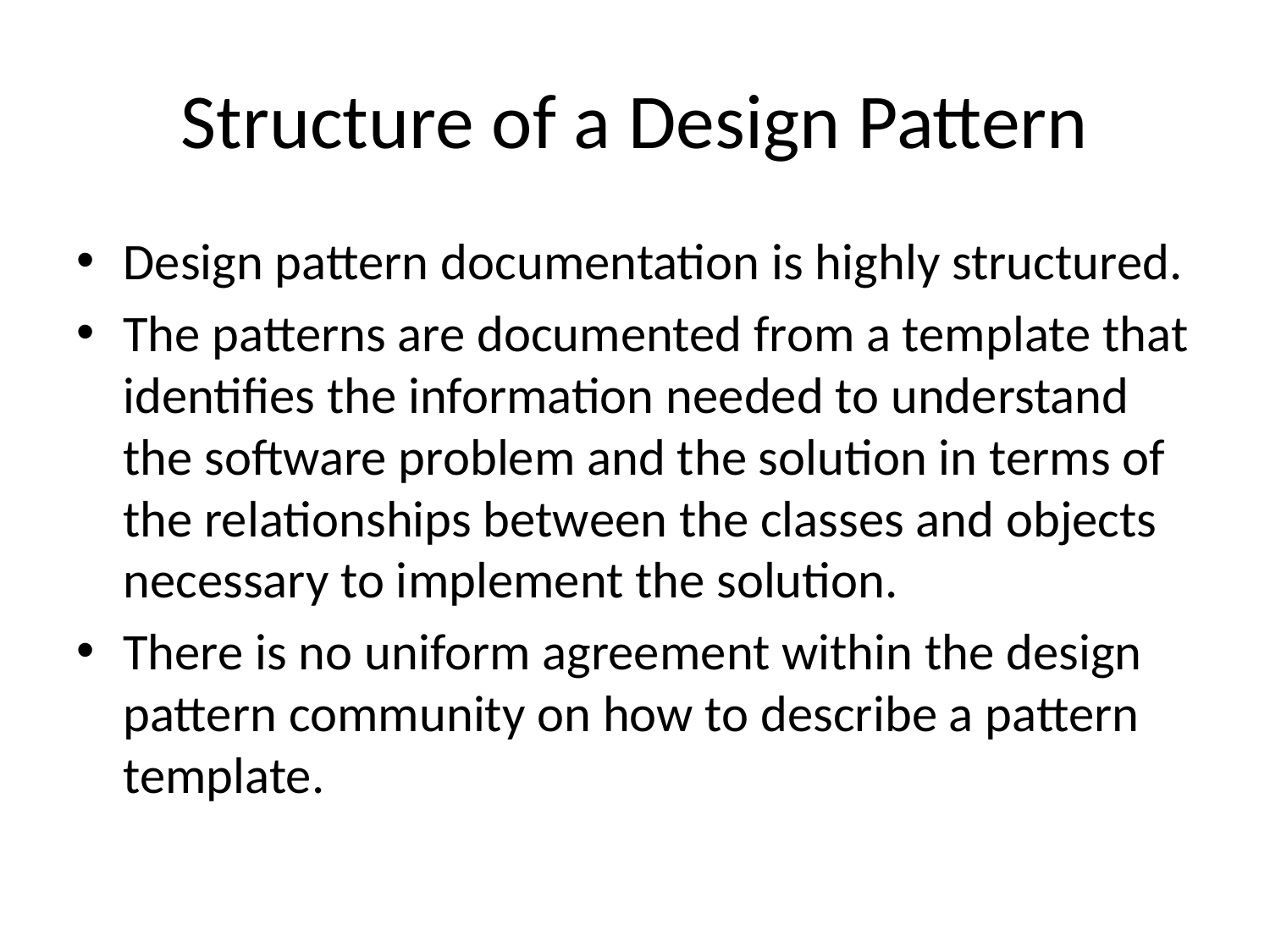

# Structure of a Design Pattern
Design pattern documentation is highly structured.
The patterns are documented from a template that identifies the information needed to understand the software problem and the solution in terms of the relationships between the classes and objects necessary to implement the solution.
There is no uniform agreement within the design pattern community on how to describe a pattern template.